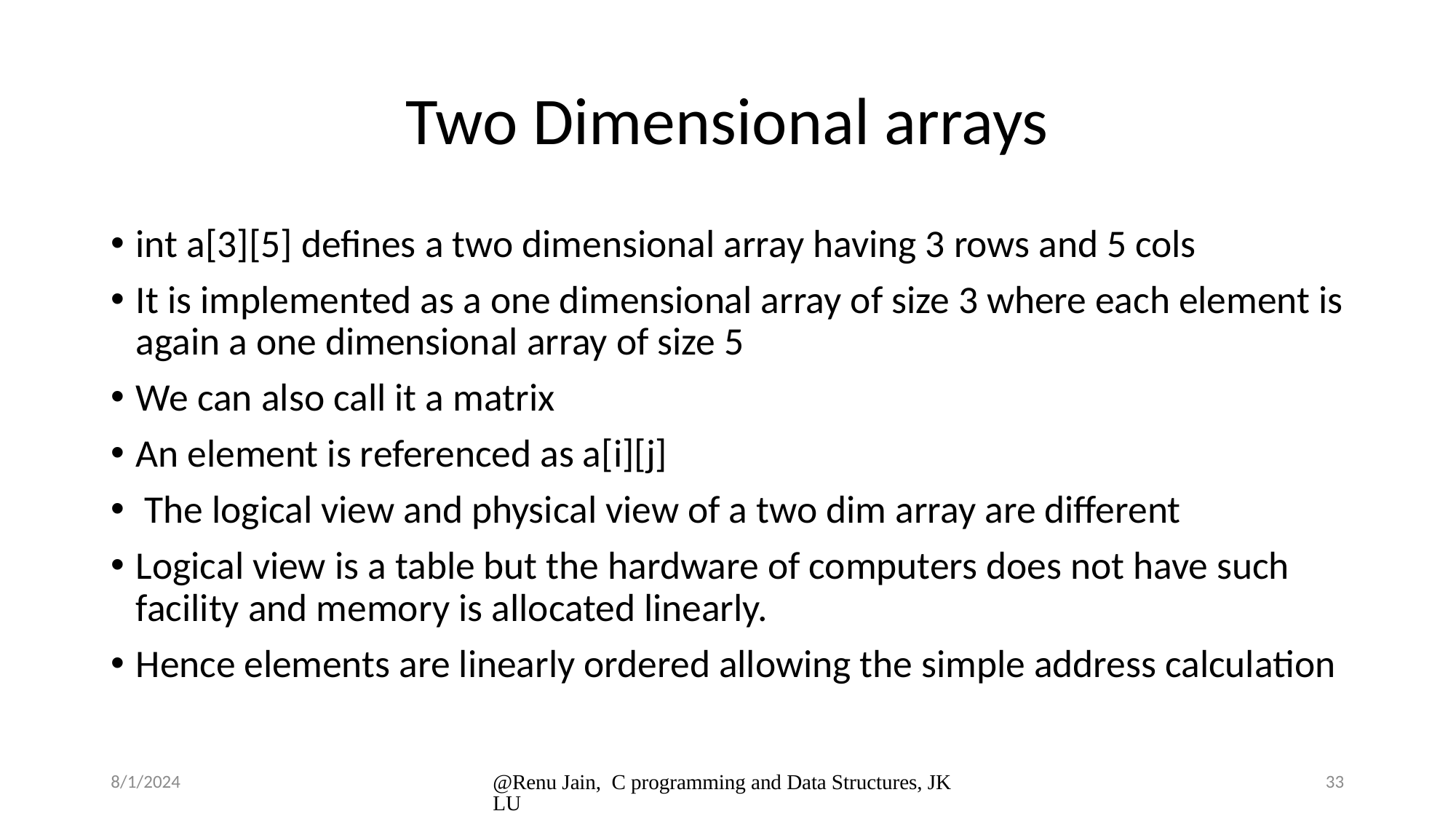

# Two Dimensional arrays
int a[3][5] defines a two dimensional array having 3 rows and 5 cols
It is implemented as a one dimensional array of size 3 where each element is again a one dimensional array of size 5
We can also call it a matrix
An element is referenced as a[i][j]
 The logical view and physical view of a two dim array are different
Logical view is a table but the hardware of computers does not have such facility and memory is allocated linearly.
Hence elements are linearly ordered allowing the simple address calculation
8/1/2024
@Renu Jain,  C programming and Data Structures, JKLU
33